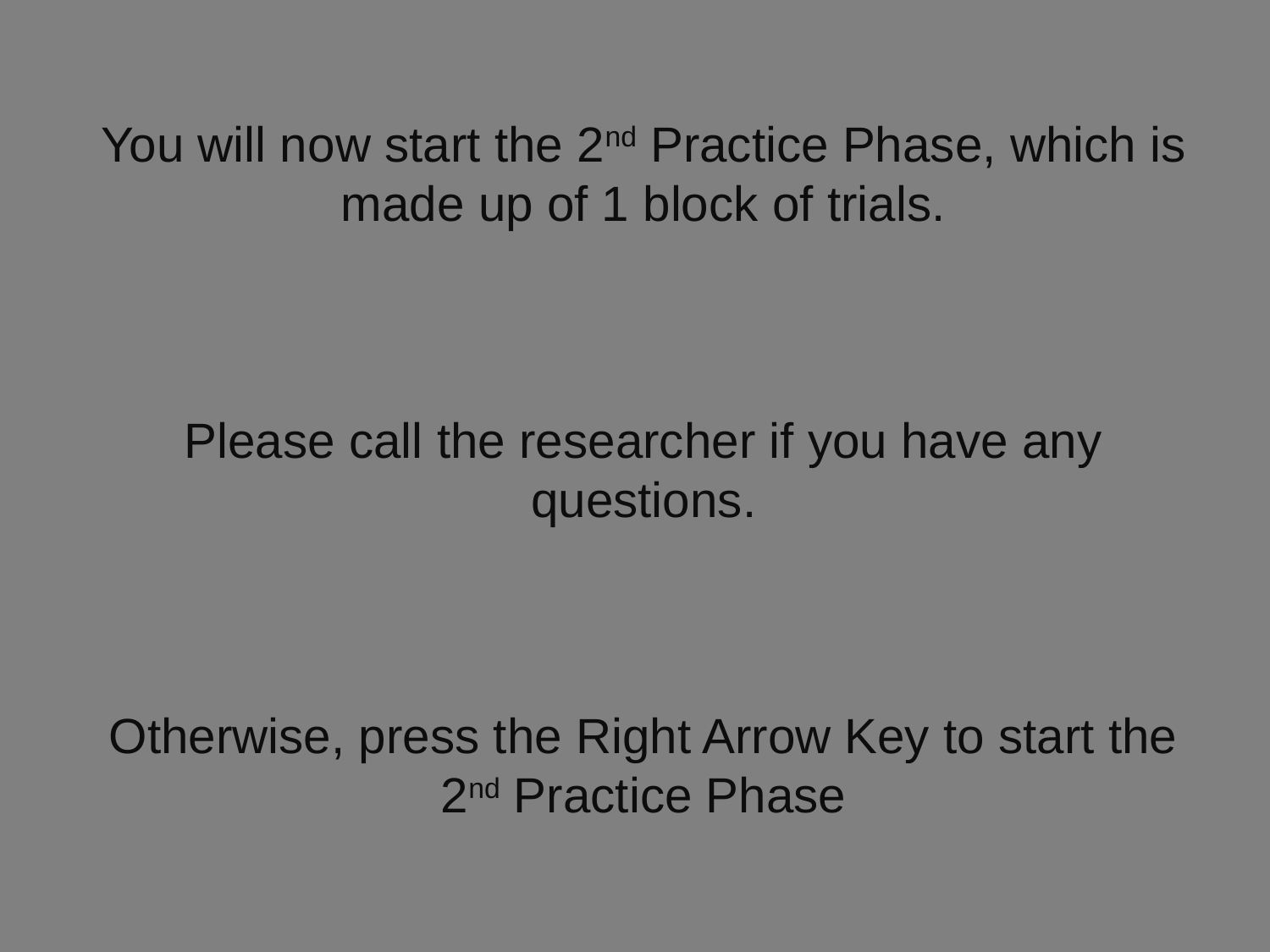

You will now start the 2nd Practice Phase, which is made up of 1 block of trials.

Please call the researcher if you have any questions.

Otherwise, press the Right Arrow Key to start the 2nd Practice Phase